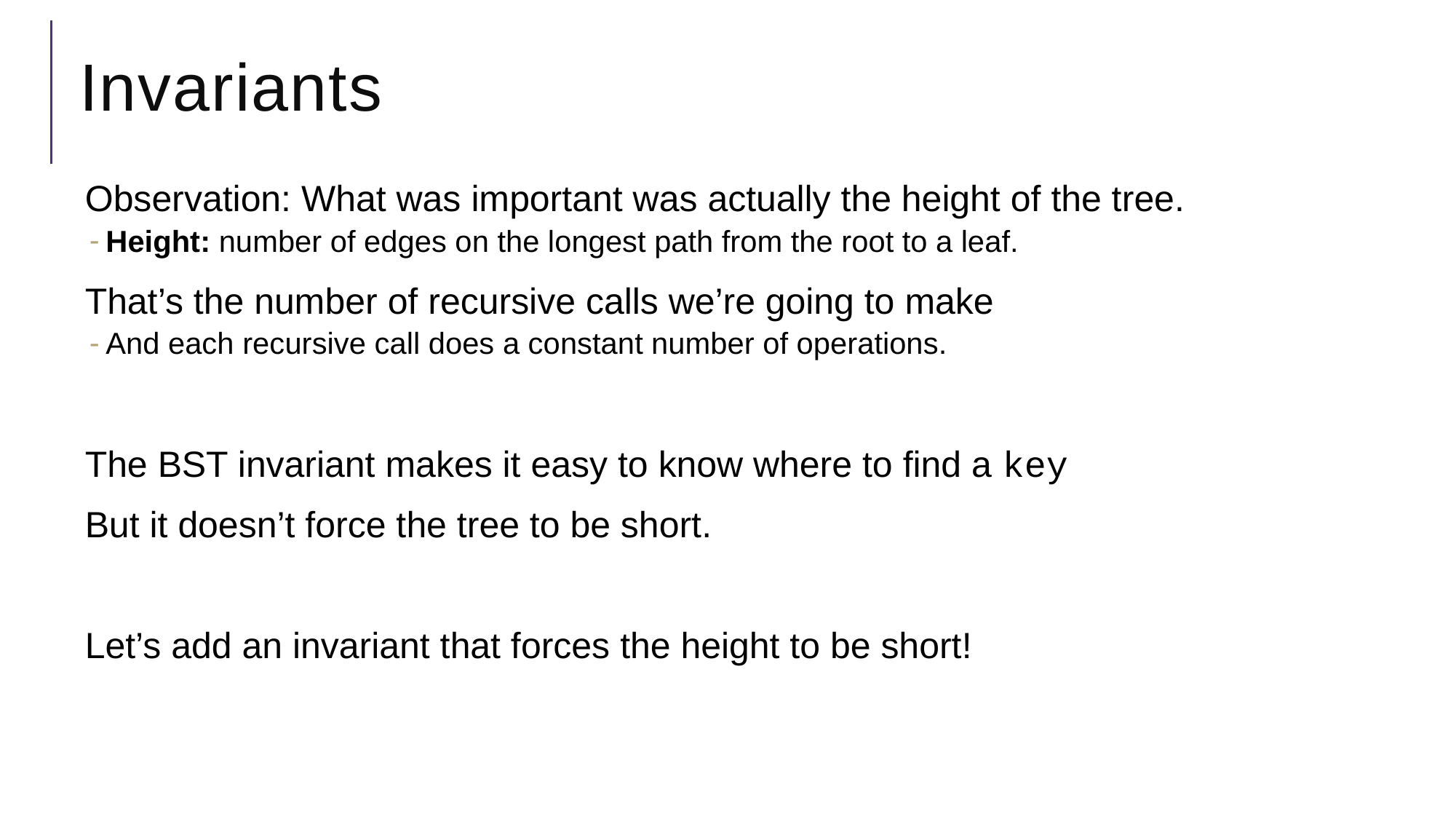

# Invariants
Observation: What was important was actually the height of the tree.
Height: number of edges on the longest path from the root to a leaf.
That’s the number of recursive calls we’re going to make
And each recursive call does a constant number of operations.

The BST invariant makes it easy to know where to find a key
But it doesn’t force the tree to be short.

Let’s add an invariant that forces the height to be short!